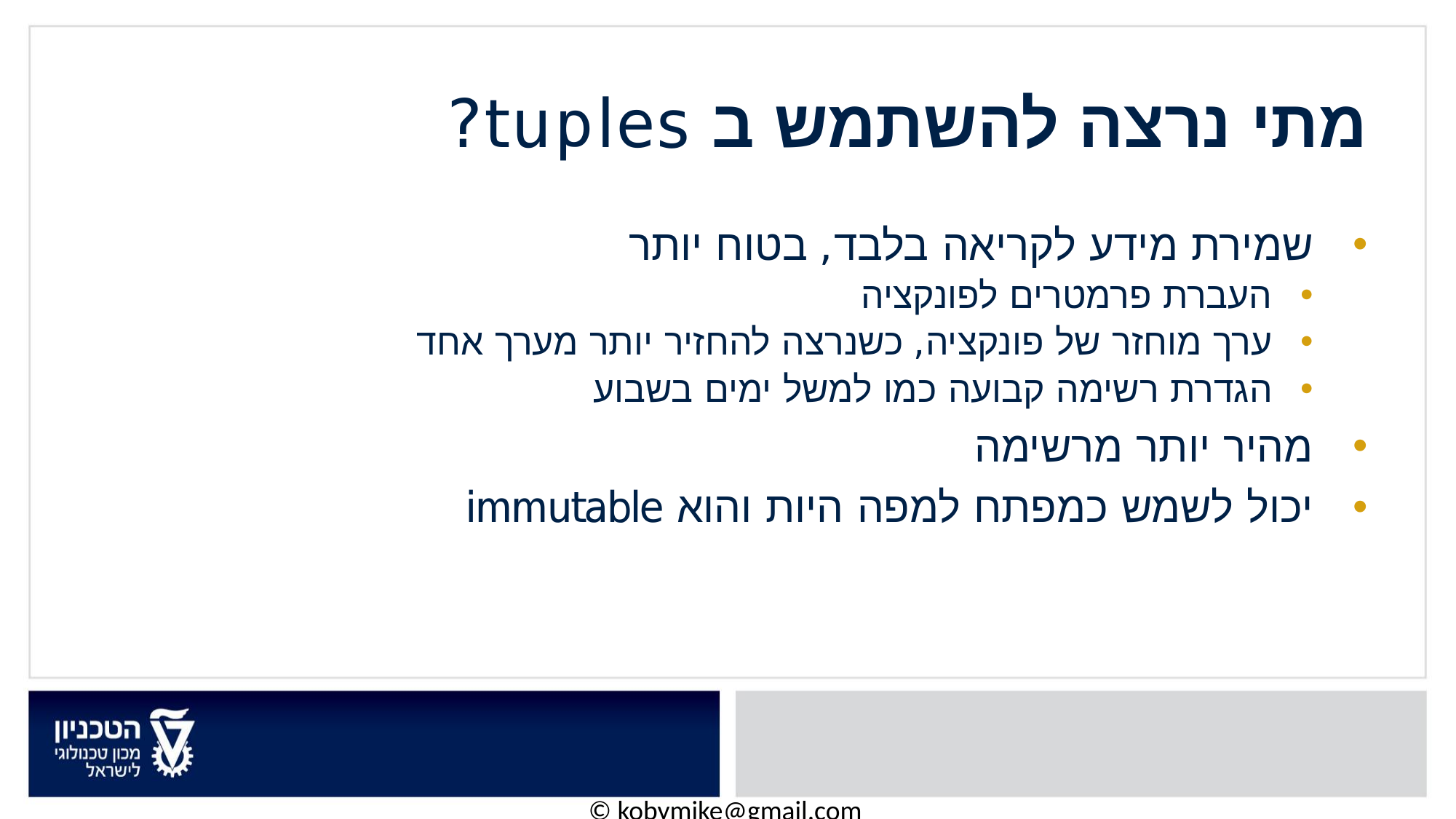

מתי נרצה להשתמש ב tuples?
שמירת מידע לקריאה בלבד, בטוח יותר
העברת פרמטרים לפונקציה
ערך מוחזר של פונקציה, כשנרצה להחזיר יותר מערך אחד
הגדרת רשימה קבועה כמו למשל ימים בשבוע
מהיר יותר מרשימה
יכול לשמש כמפתח למפה היות והוא immutable